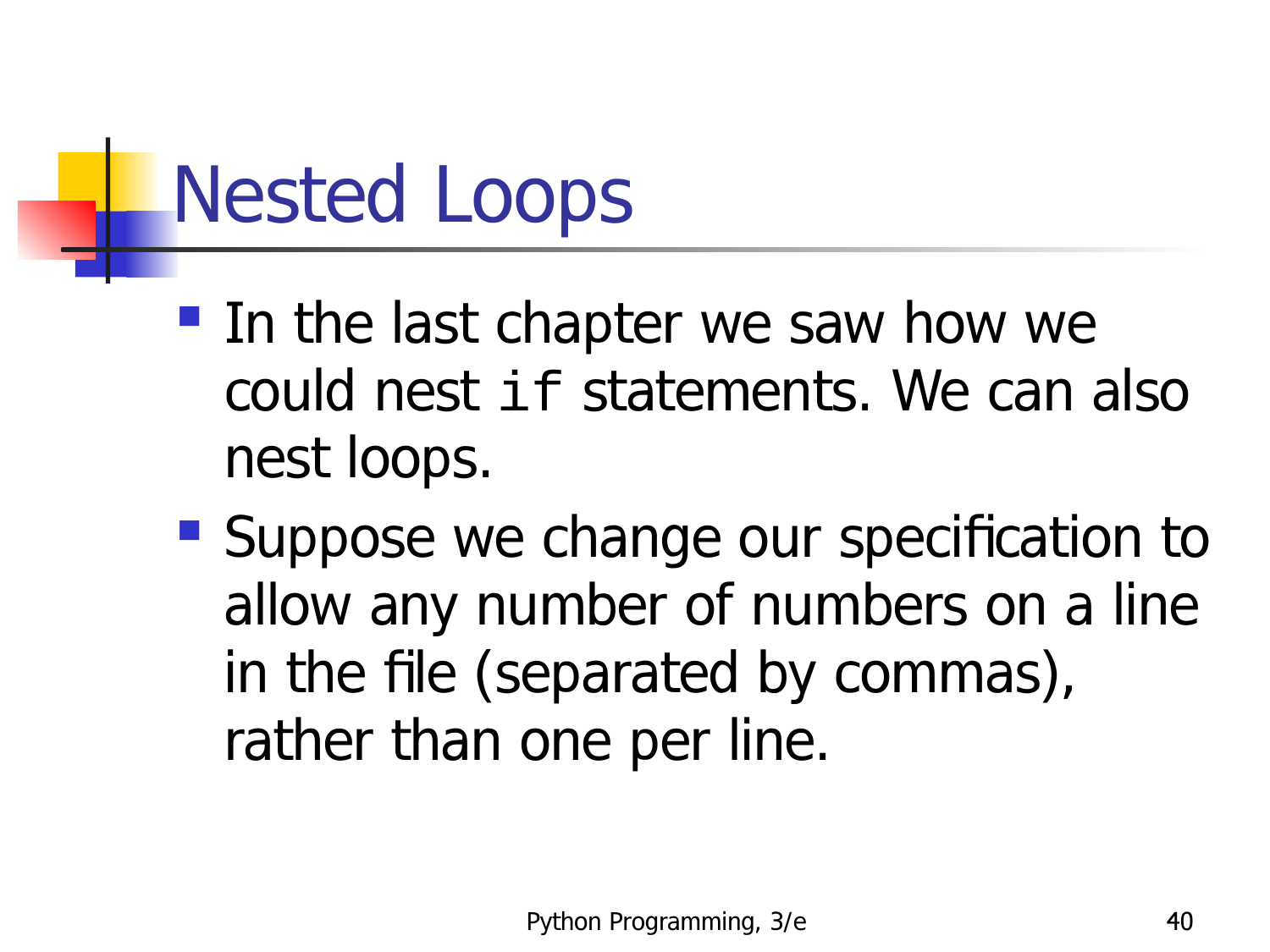

# Nested Loops
In the last chapter we saw how we could nest if statements. We can also nest loops.
Suppose we change our specification to allow any number of numbers on a line in the file (separated by commas), rather than one per line.
Python Programming, 3/e
40